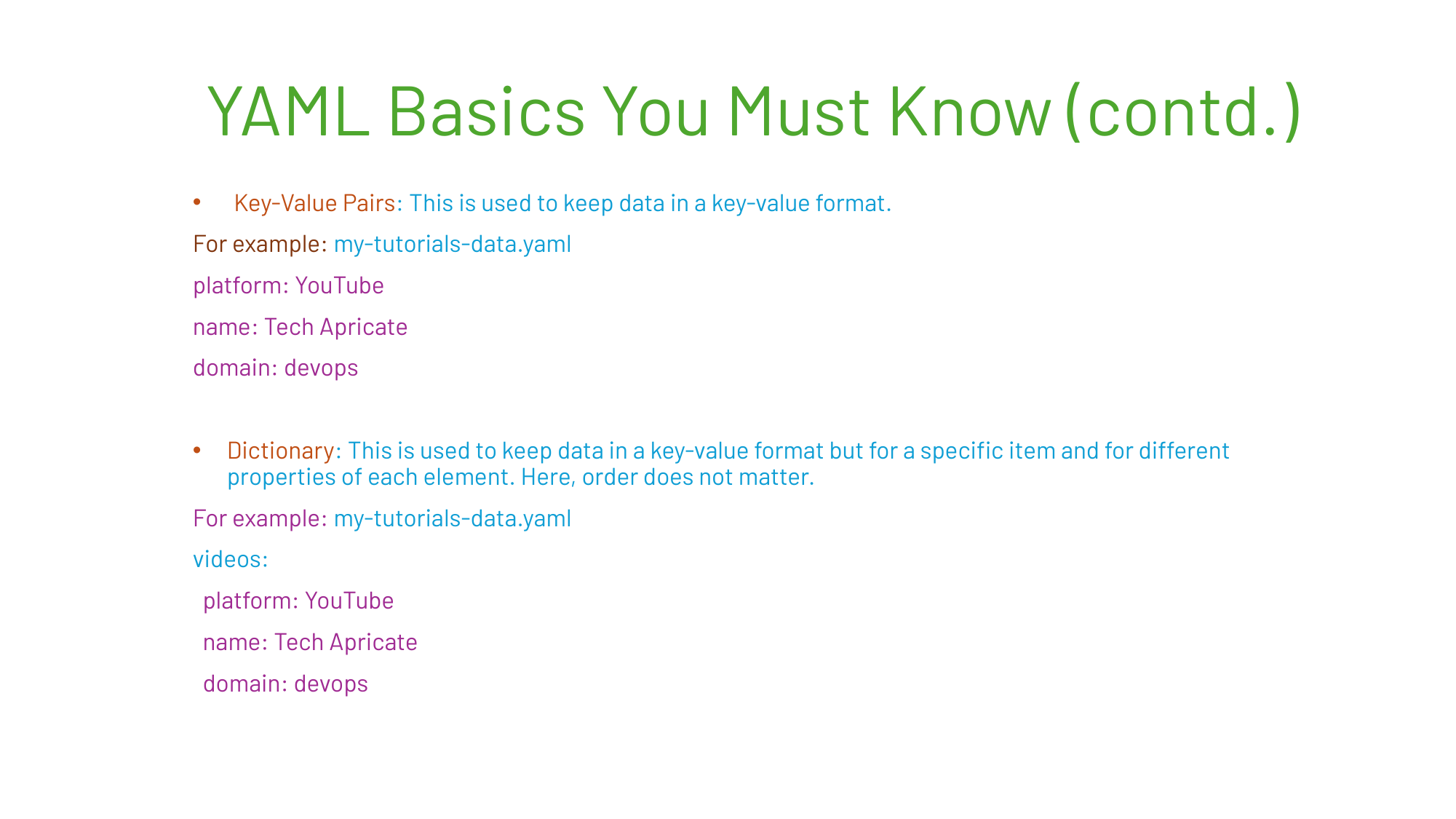

# YAML Basics You Must Know (contd.)
Key-Value Pairs: This is used to keep data in a key-value format.
For example: my-tutorials-data.yaml
platform: YouTube
name: Tech Apricate
domain: devops

Dictionary: This is used to keep data in a key-value format but for a specific item and for different properties of each element. Here, order does not matter.
For example: my-tutorials-data.yaml
videos:
  platform: YouTube
  name: Tech Apricate
  domain: devops